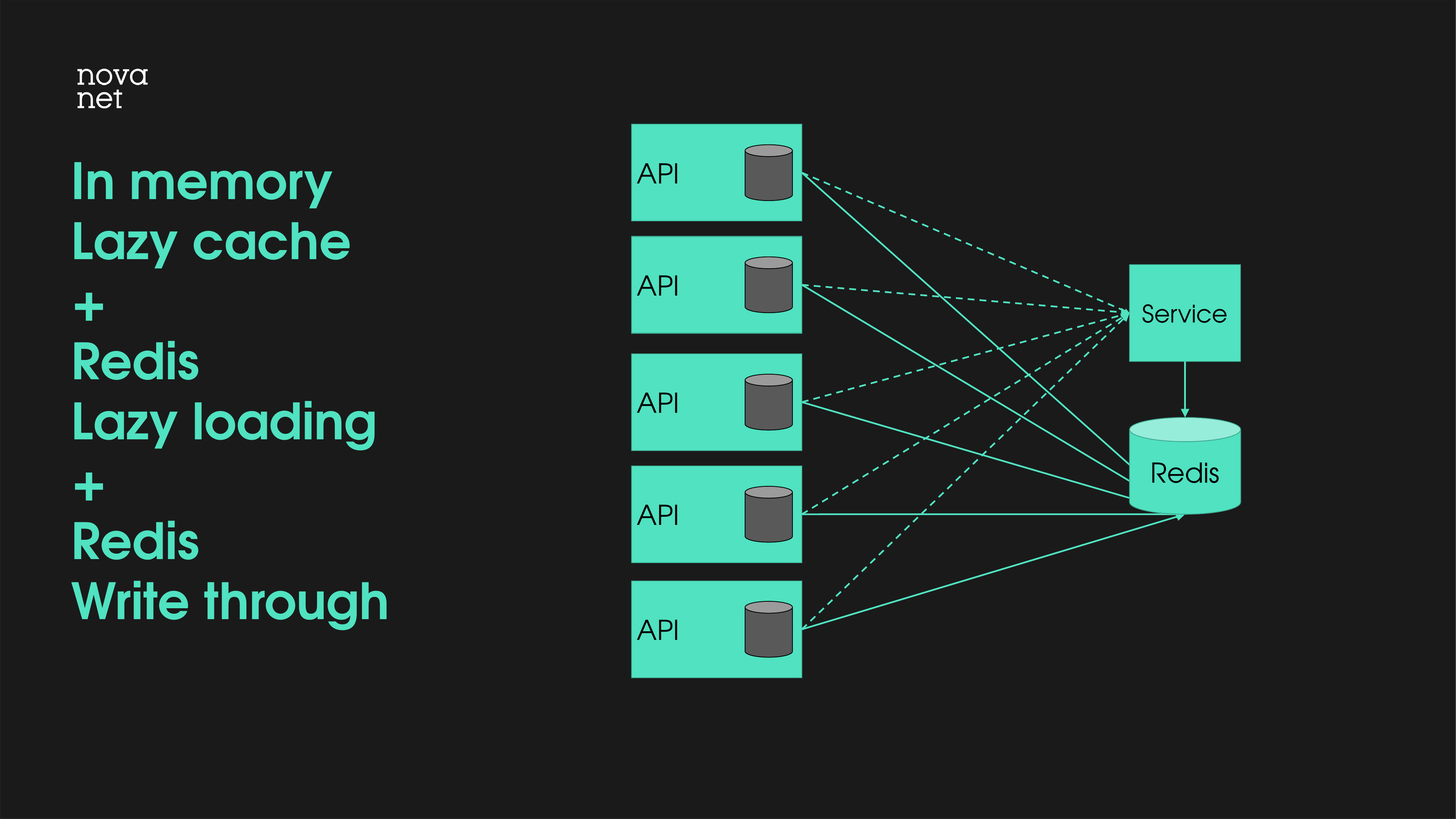

API

# In memory Lazy cache + Redis Lazy loading + Redis Write through
API

Service
API

Redis
API

API